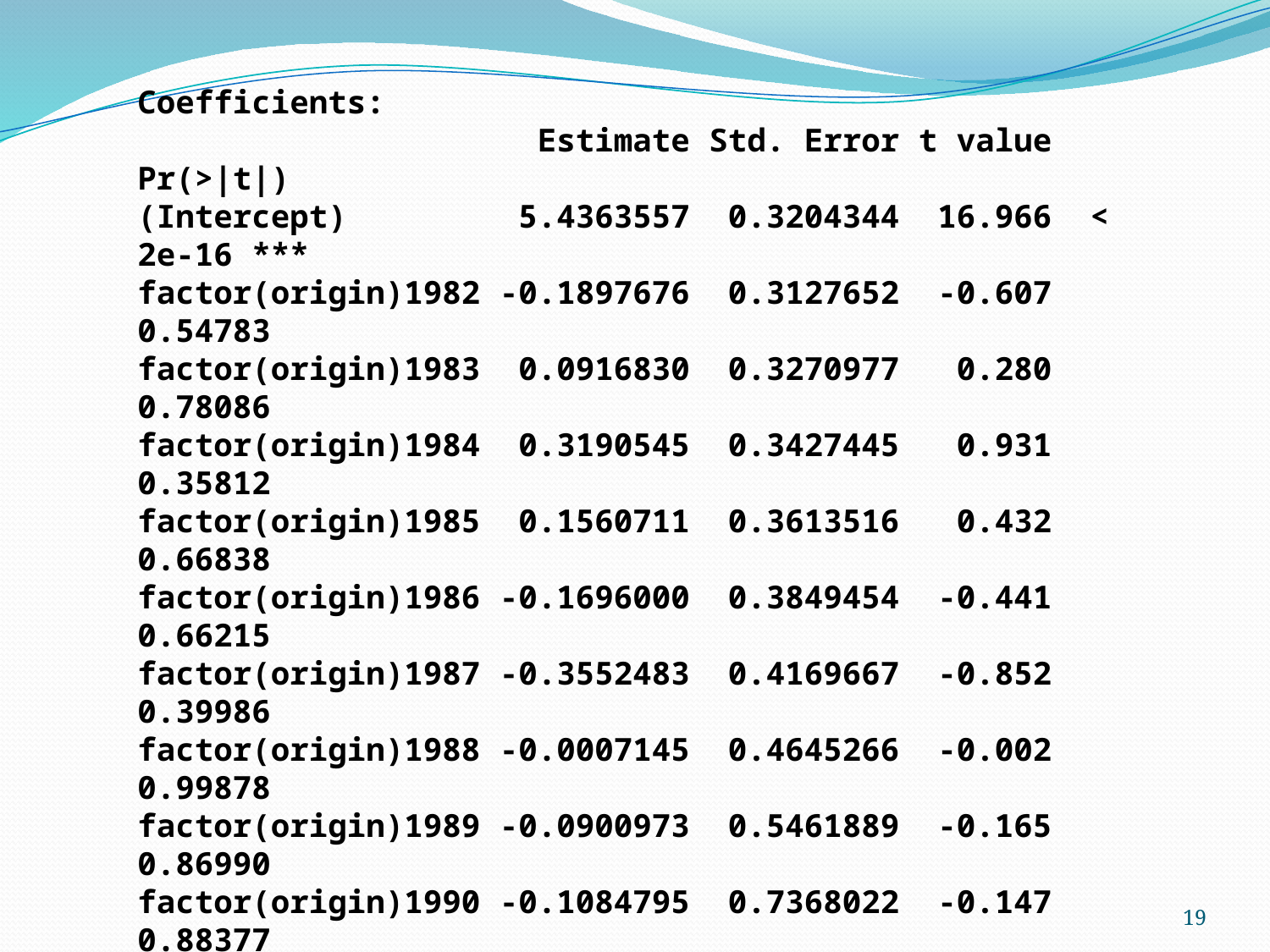

Coefficients:
                     Estimate Std. Error t value Pr(>|t|)
(Intercept)         5.4363557  0.3204344  16.966  < 2e-16 ***
factor(origin)1982 -0.1897676  0.3127652  -0.607  0.54783
factor(origin)1983  0.0916830  0.3270977   0.280  0.78086
factor(origin)1984  0.3190545  0.3427445   0.931  0.35812
factor(origin)1985  0.1560711  0.3613516   0.432  0.66838
factor(origin)1986 -0.1696000  0.3849454  -0.441  0.66215
factor(origin)1987 -0.3552483  0.4169667  -0.852  0.39986
factor(origin)1988 -0.0007145  0.4645266  -0.002  0.99878
factor(origin)1989 -0.0900973  0.5461889  -0.165  0.86990
factor(origin)1990 -0.1084795  0.7368022  -0.147  0.88377
factor(dev)2        0.7510720  0.3127652   2.401  0.02162 *
factor(dev)3        0.7565416  0.3270977   2.313  0.02656 *
factor(dev)4        0.3215201  0.3427445   0.938  0.35446
factor(dev)5        0.1581825  0.3613516   0.438  0.66418
factor(dev)6       -0.1244326  0.3849454  -0.323  0.74838
factor(dev)7       -1.0670776  0.4169667  -2.559  0.01484 *
factor(dev)8       -1.2581527  0.4645266  -2.708  0.01028 *
factor(dev)9       -1.8769195  0.5461889  -3.436  0.00150 **
factor(dev)10      -2.6031424  0.7368022  -3.533  0.00115 **
19